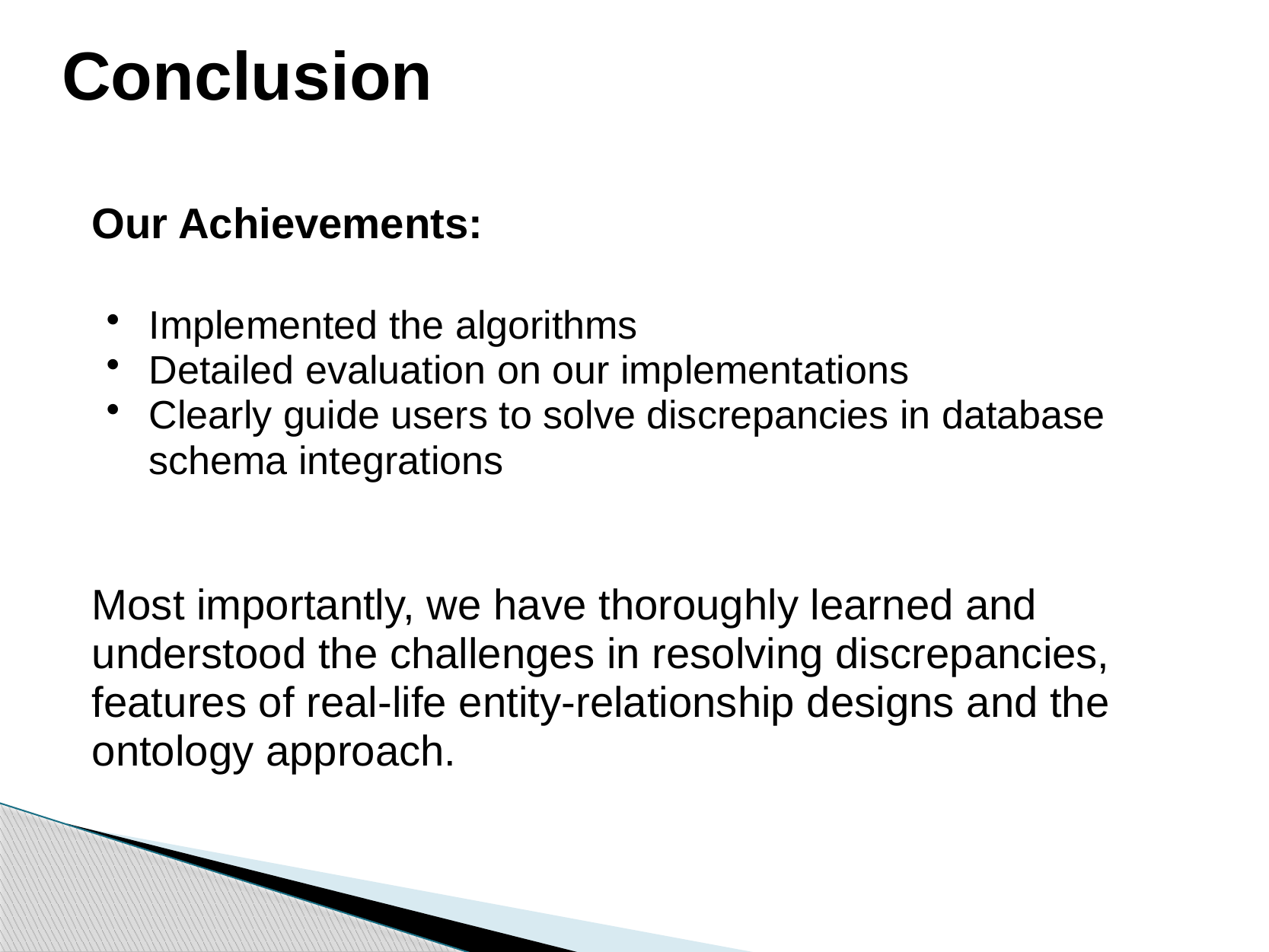

# Conclusion
Our Achievements:

Implemented the algorithms
Detailed evaluation on our implementations
Clearly guide users to solve discrepancies in database schema integrations

Most importantly, we have thoroughly learned and understood the challenges in resolving discrepancies, features of real-life entity-relationship designs and the ontology approach.